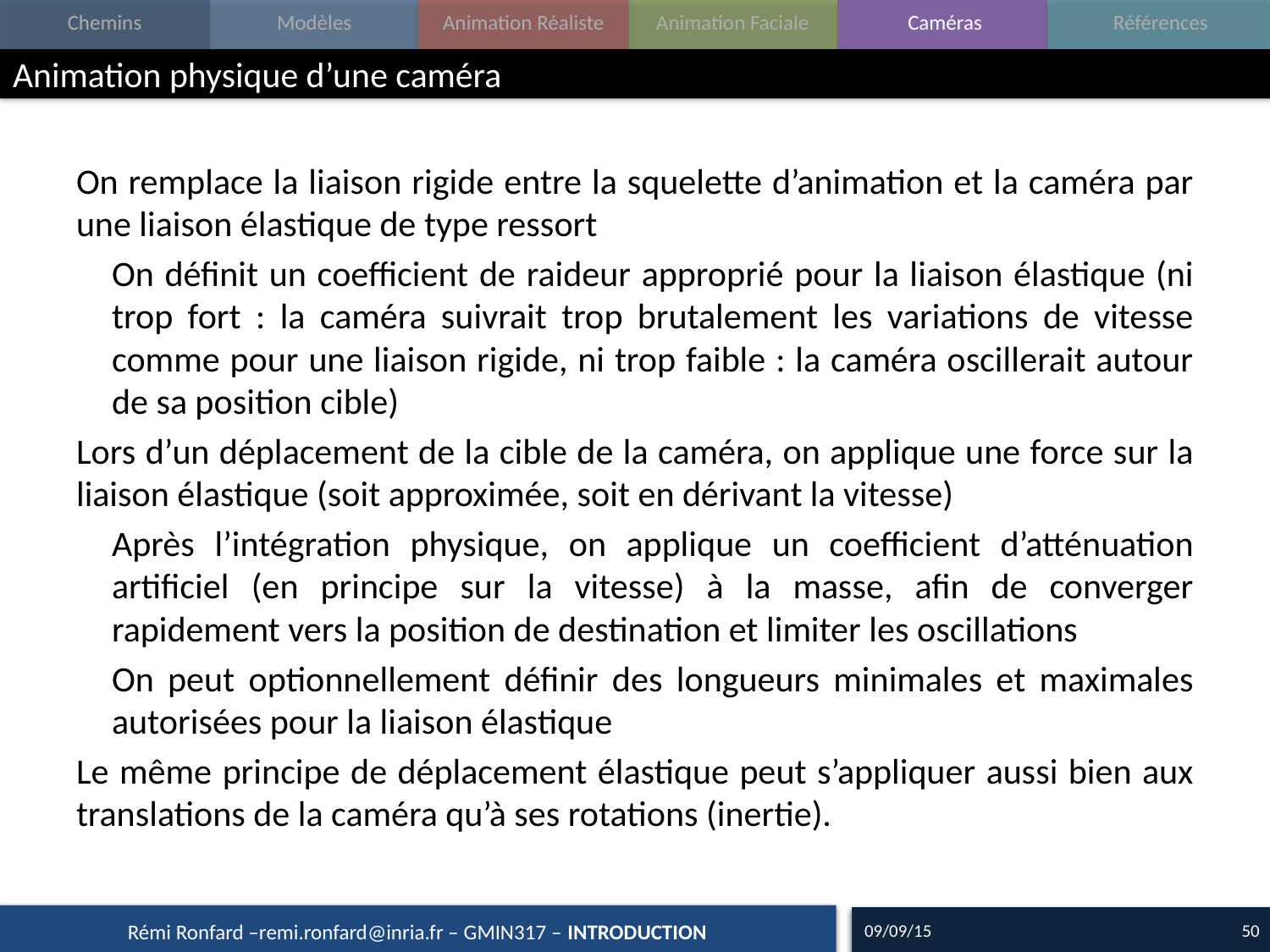

# Animation physique d’une caméra
On remplace la liaison rigide entre la squelette d’animation et la caméra par une liaison élastique de type ressort
On définit un coefficient de raideur approprié pour la liaison élastique (ni trop fort : la caméra suivrait trop brutalement les variations de vitesse comme pour une liaison rigide, ni trop faible : la caméra oscillerait autour de sa position cible)
Lors d’un déplacement de la cible de la caméra, on applique une force sur la liaison élastique (soit approximée, soit en dérivant la vitesse)
Après l’intégration physique, on applique un coefficient d’atténuation artificiel (en principe sur la vitesse) à la masse, afin de converger rapidement vers la position de destination et limiter les oscillations
On peut optionnellement définir des longueurs minimales et maximales autorisées pour la liaison élastique
Le même principe de déplacement élastique peut s’appliquer aussi bien aux translations de la caméra qu’à ses rotations (inertie).

09/09/15
50
Rémi Ronfard –remi.ronfard@inria.fr – GMIN317 – INTRODUCTION